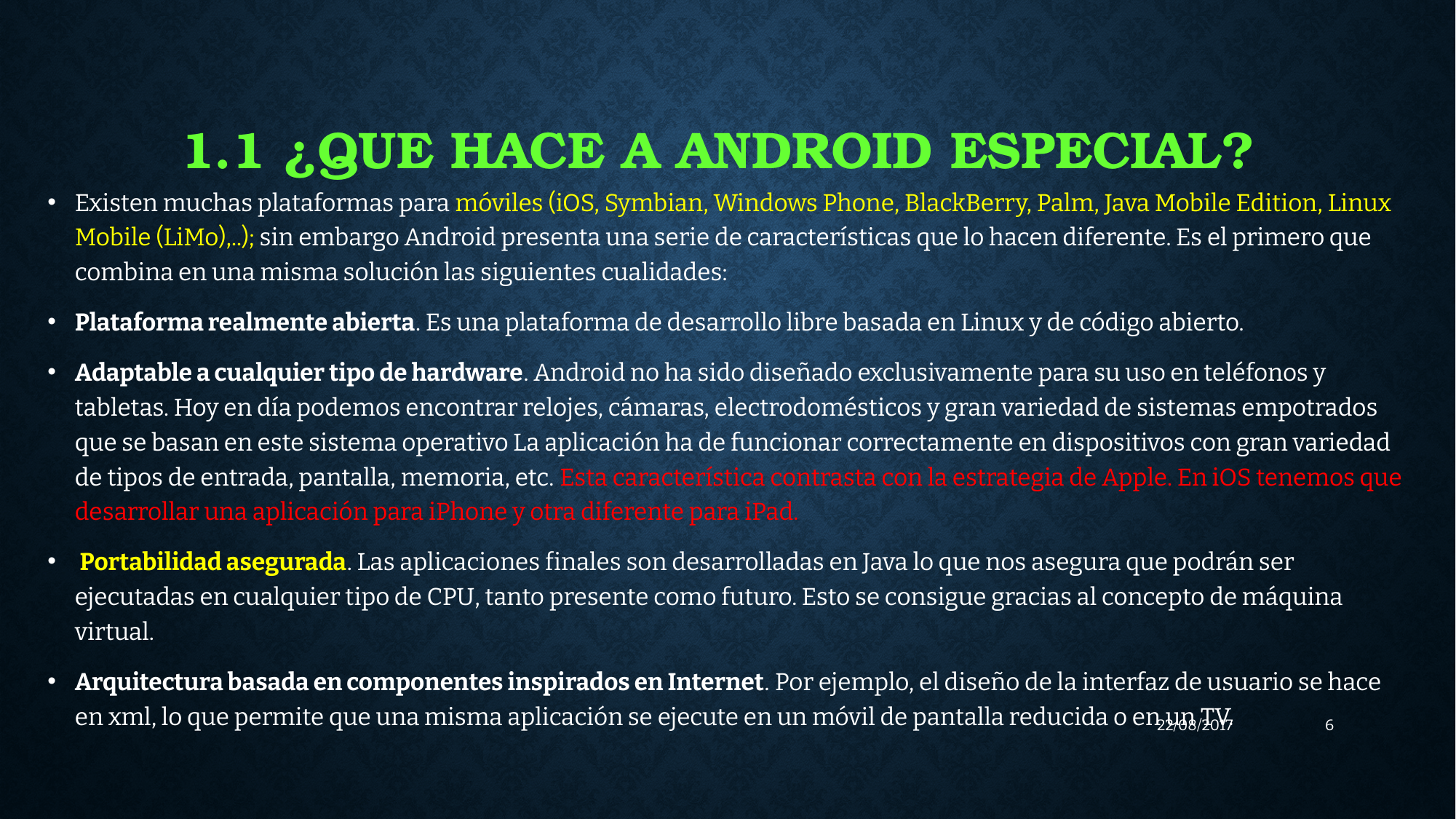

# 1.1 ¿Que hace a Android especial?
Existen muchas plataformas para móviles (iOS, Symbian, Windows Phone, BlackBerry, Palm, Java Mobile Edition, Linux Mobile (LiMo),..); sin embargo Android presenta una serie de características que lo hacen diferente. Es el primero que combina en una misma solución las siguientes cualidades:
Plataforma realmente abierta. Es una plataforma de desarrollo libre basada en Linux y de código abierto.
Adaptable a cualquier tipo de hardware. Android no ha sido diseñado exclusivamente para su uso en teléfonos y tabletas. Hoy en día podemos encontrar relojes, cámaras, electrodomésticos y gran variedad de sistemas empotrados que se basan en este sistema operativo La aplicación ha de funcionar correctamente en dispositivos con gran variedad de tipos de entrada, pantalla, memoria, etc. Esta característica contrasta con la estrategia de Apple. En iOS tenemos que desarrollar una aplicación para iPhone y otra diferente para iPad.
 Portabilidad asegurada. Las aplicaciones finales son desarrolladas en Java lo que nos asegura que podrán ser ejecutadas en cualquier tipo de CPU, tanto presente como futuro. Esto se consigue gracias al concepto de máquina virtual.
Arquitectura basada en componentes inspirados en Internet. Por ejemplo, el diseño de la interfaz de usuario se hace en xml, lo que permite que una misma aplicación se ejecute en un móvil de pantalla reducida o en un TV.

22/08/2017
6